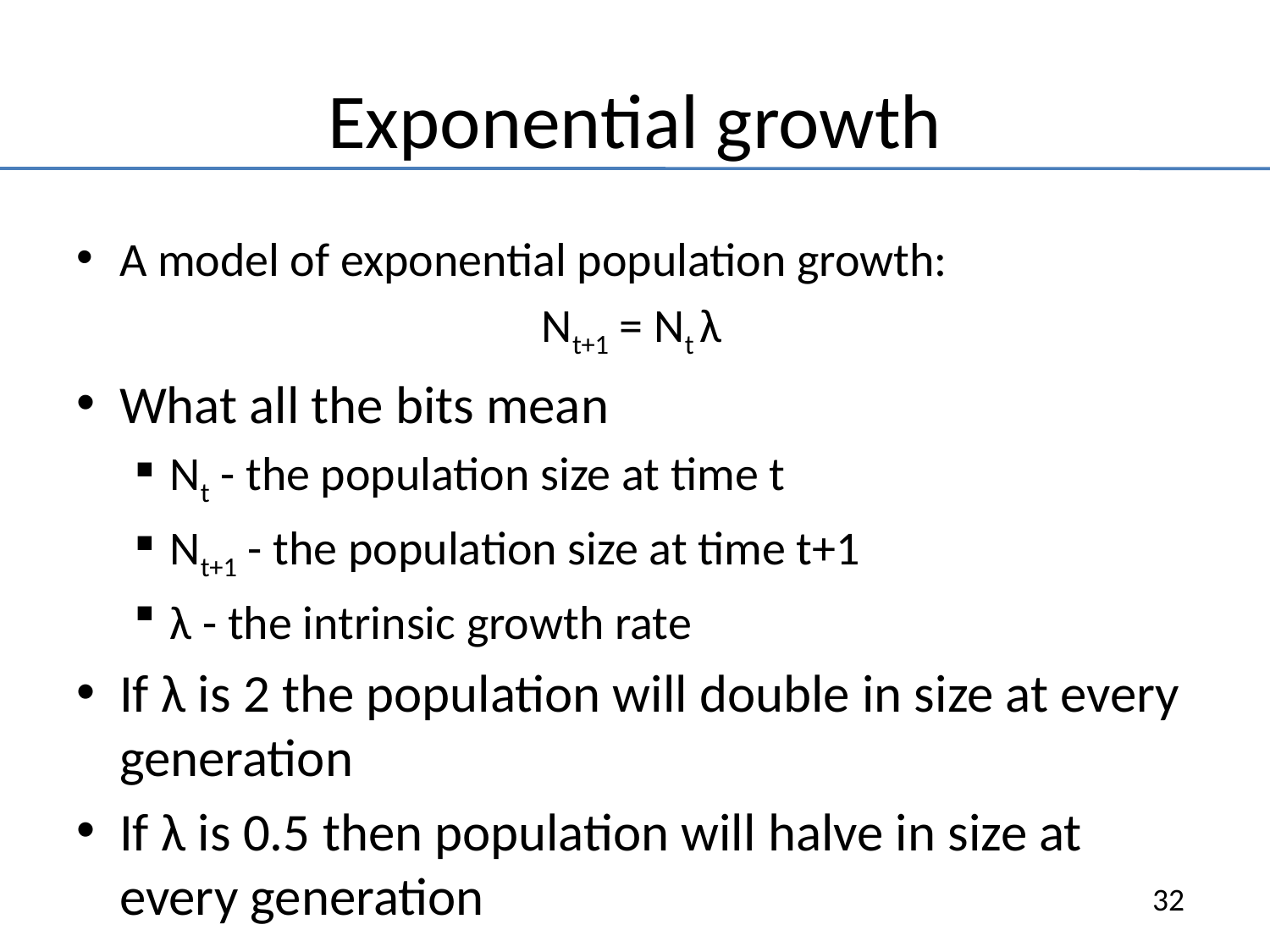

# Exponential growth
A model of exponential population growth:
Nt+1 = Nt λ
What all the bits mean
Nt - the population size at time t
Nt+1 - the population size at time t+1
λ - the intrinsic growth rate
If λ is 2 the population will double in size at every generation
If λ is 0.5 then population will halve in size at every generation
32